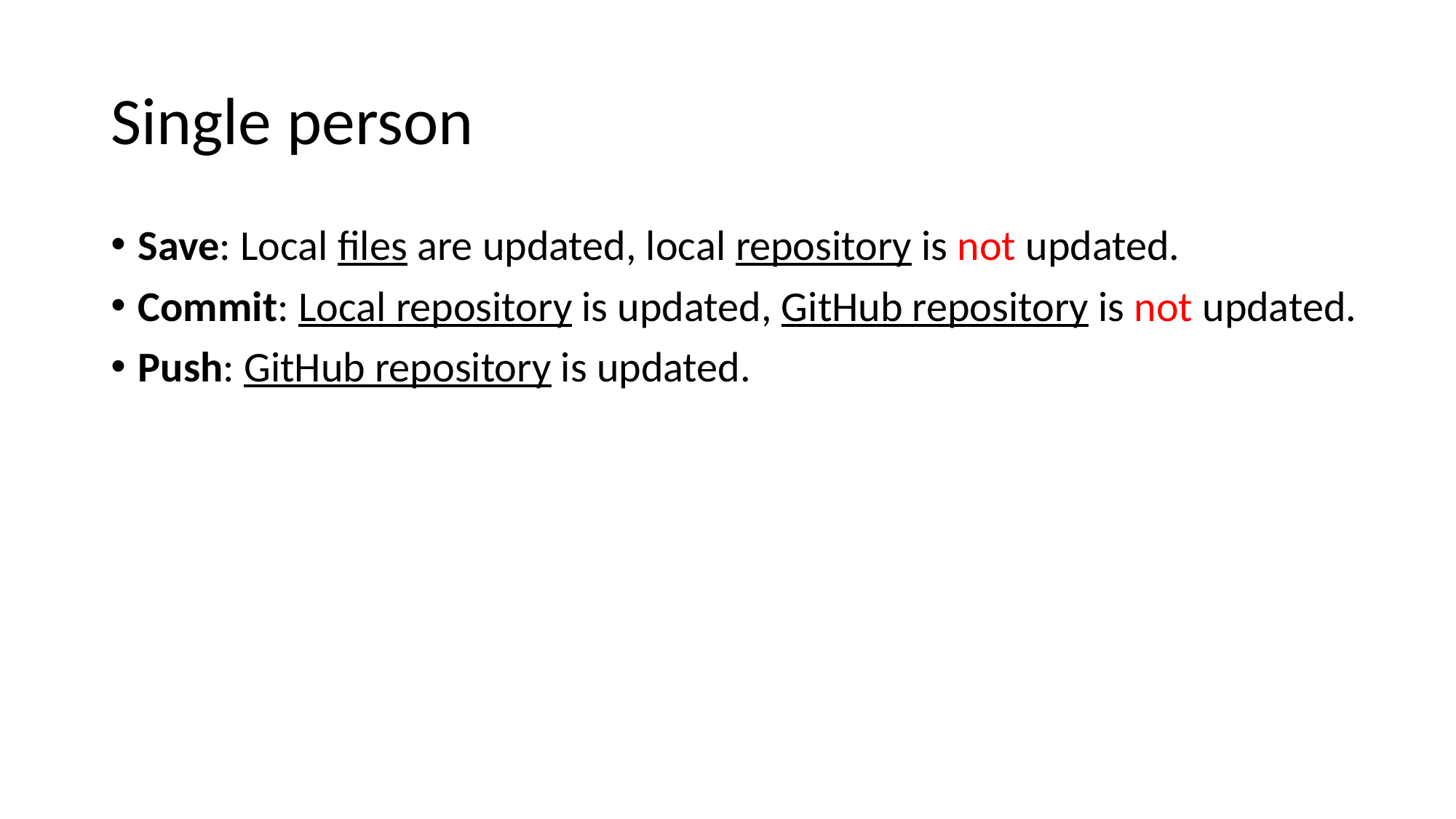

# Single person
Save: Local files are updated, local repository is not updated.
Commit: Local repository is updated, GitHub repository is not updated.
Push: GitHub repository is updated.